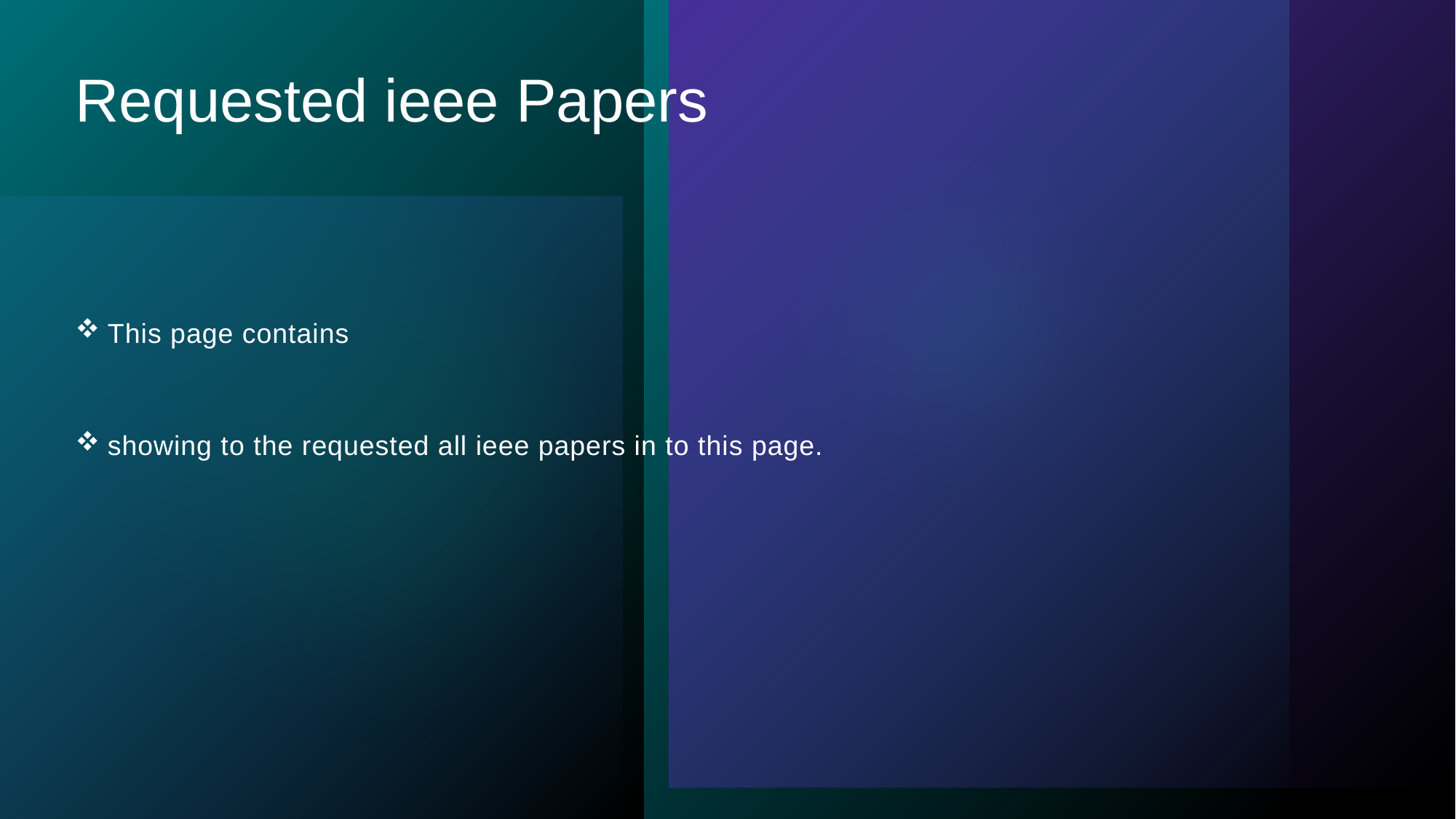

# Requested ieee Papers
This page contains

showing to the requested all ieee papers in to this page.